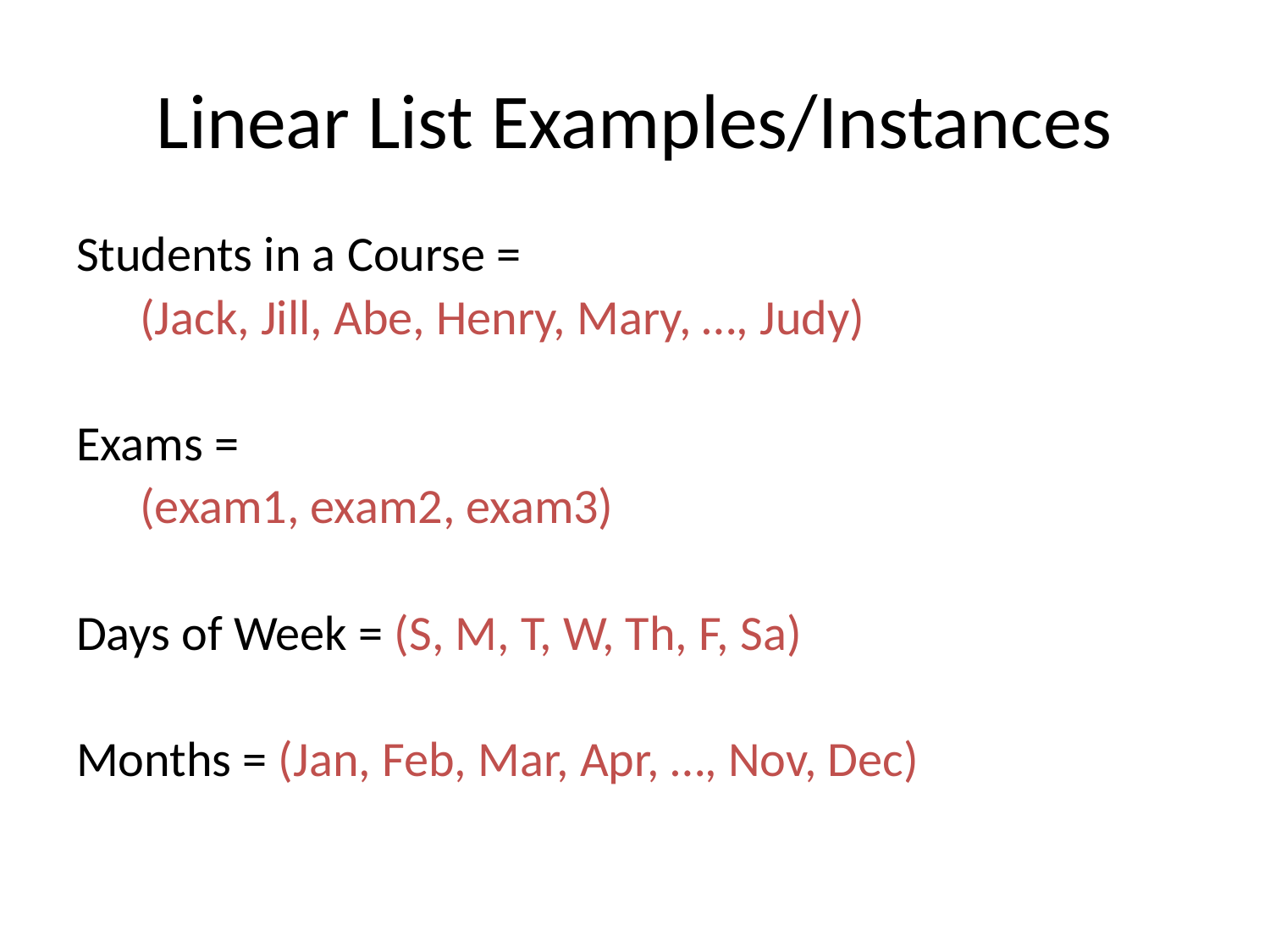

# Linear List Examples/Instances
Students in a Course =
(Jack, Jill, Abe, Henry, Mary, …, Judy)

Exams =
(exam1, exam2, exam3)

Days of Week = (S, M, T, W, Th, F, Sa)

Months = (Jan, Feb, Mar, Apr, …, Nov, Dec)